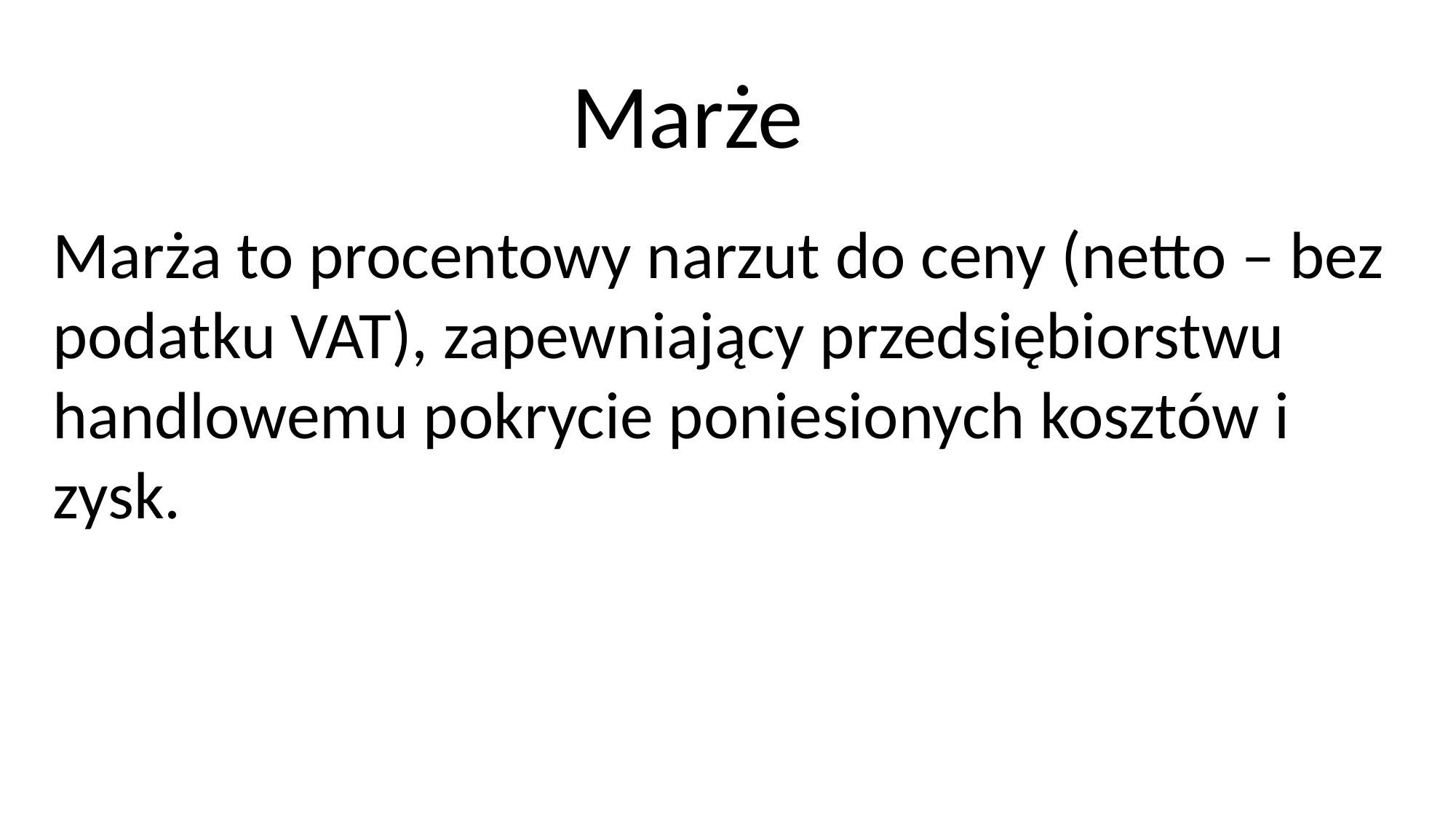

# Marże
Marża to procentowy narzut do ceny (netto – bez podatku VAT), zapewniający przedsiębiorstwu handlowemu pokrycie poniesionych kosztów i zysk.